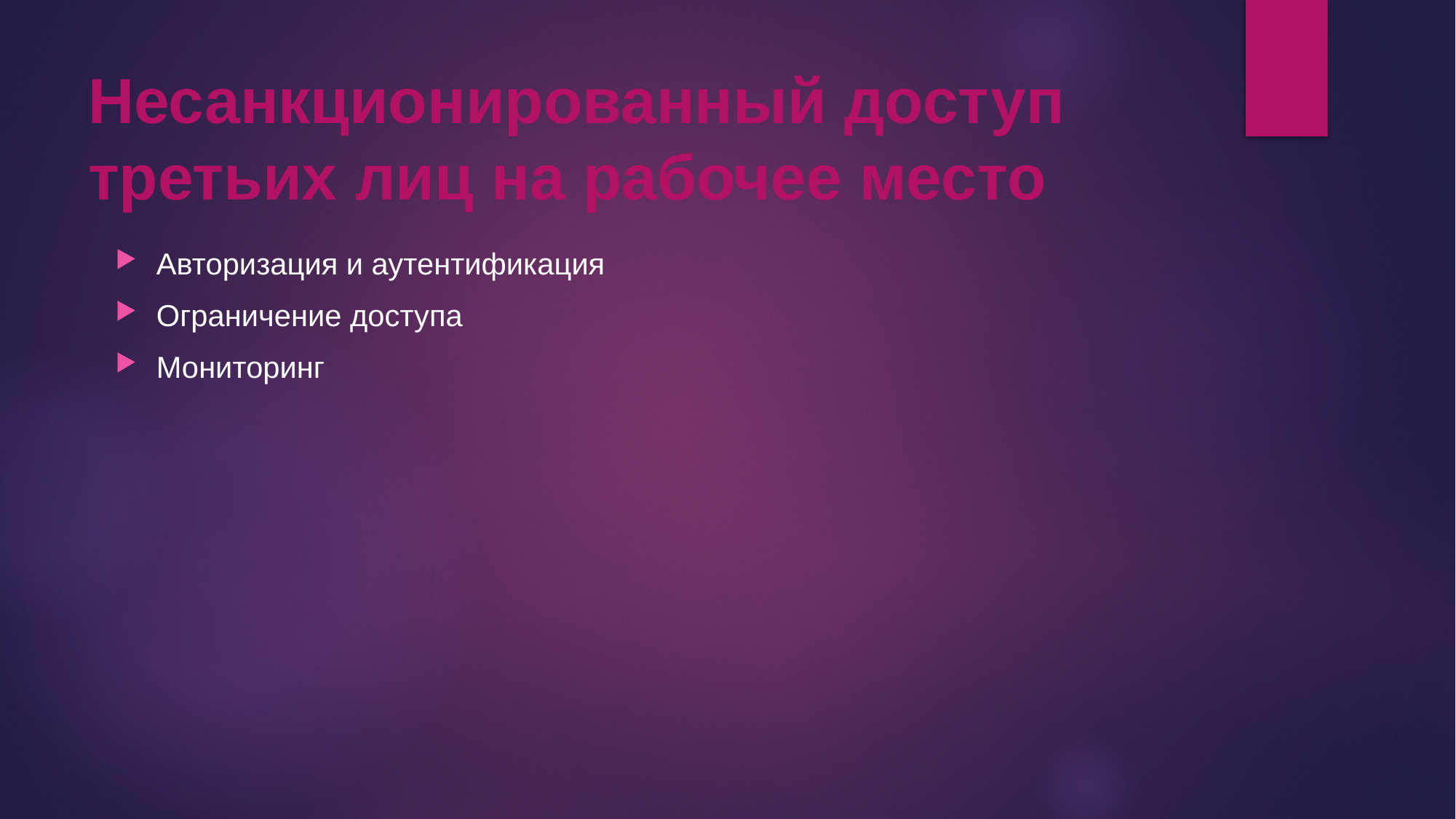

# Несанкционированный доступ третьих лиц на рабочее место
Авторизация и аутентификация
Ограничение доступа
Мониторинг